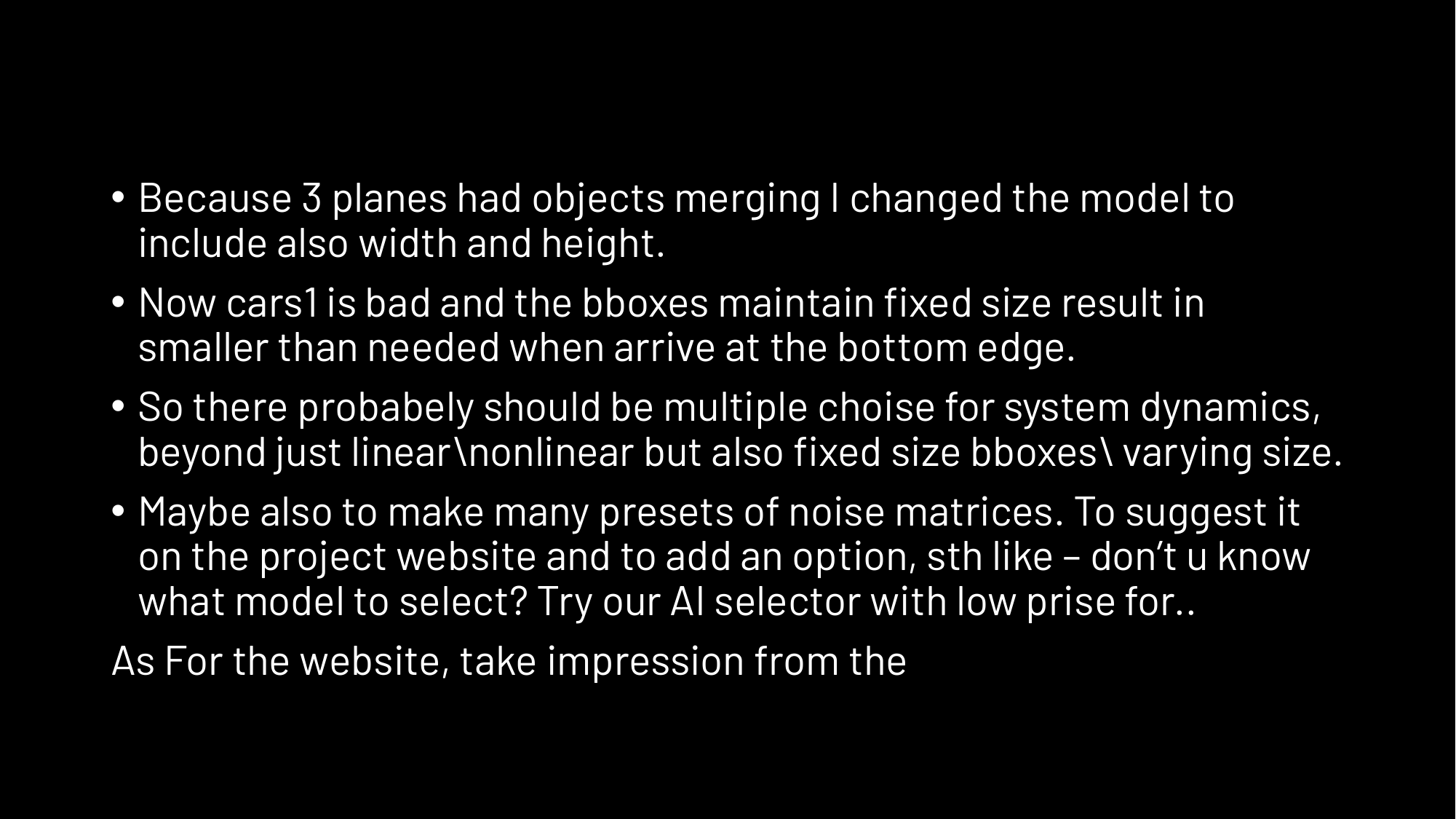

#
Because 3 planes had objects merging I changed the model to include also width and height.
Now cars1 is bad and the bboxes maintain fixed size result in smaller than needed when arrive at the bottom edge.
So there probabely should be multiple choise for system dynamics, beyond just linear\nonlinear but also fixed size bboxes\ varying size.
Maybe also to make many presets of noise matrices. To suggest it on the project website and to add an option, sth like – don’t u know what model to select? Try our AI selector with low prise for..
As For the website, take impression from the